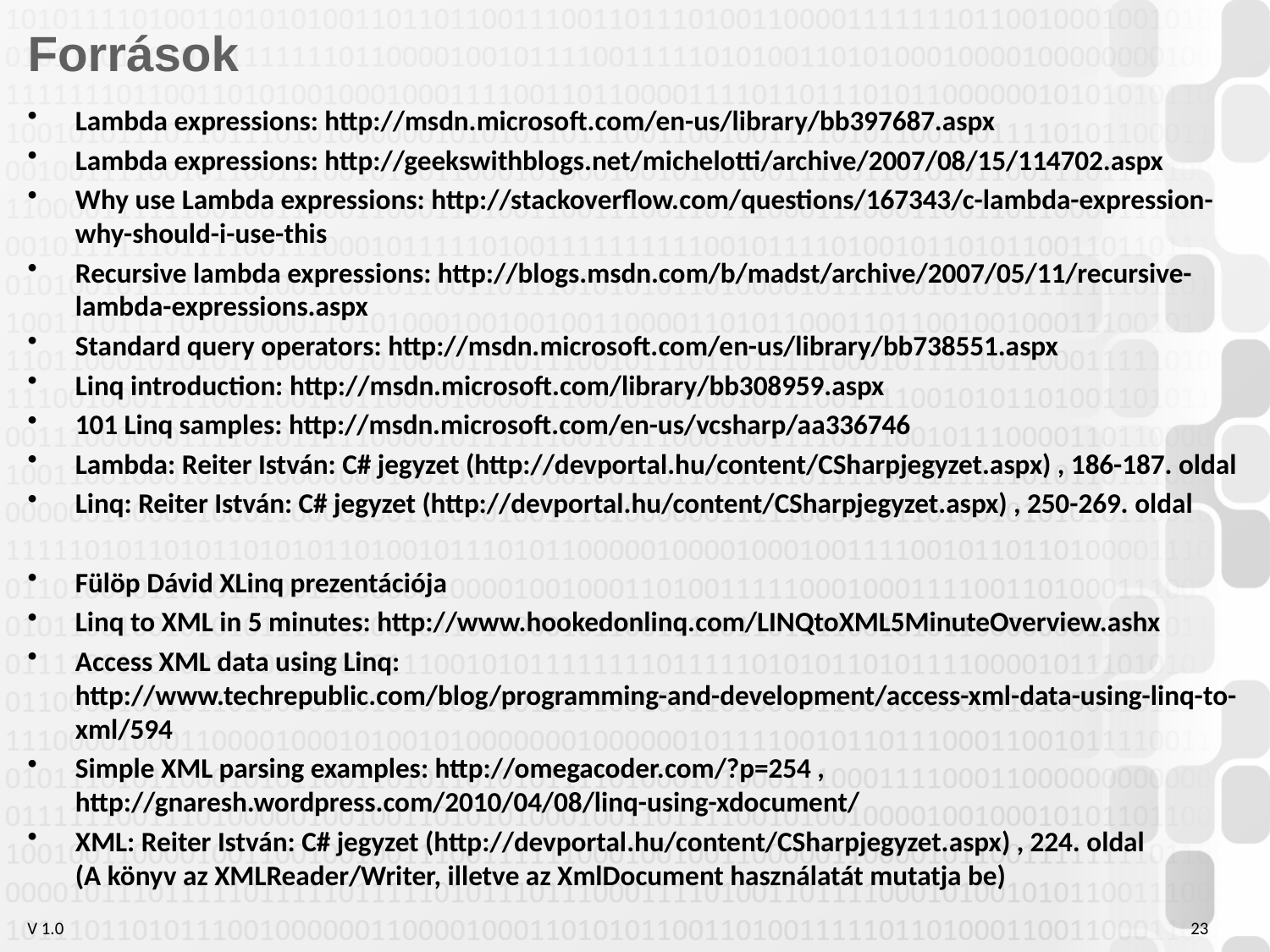

# Források
Lambda expressions: http://msdn.microsoft.com/en-us/library/bb397687.aspx
Lambda expressions: http://geekswithblogs.net/michelotti/archive/2007/08/15/114702.aspx
Why use Lambda expressions: http://stackoverflow.com/questions/167343/c-lambda-expression-why-should-i-use-this
Recursive lambda expressions: http://blogs.msdn.com/b/madst/archive/2007/05/11/recursive-lambda-expressions.aspx
Standard query operators: http://msdn.microsoft.com/en-us/library/bb738551.aspx
Linq introduction: http://msdn.microsoft.com/library/bb308959.aspx
101 Linq samples: http://msdn.microsoft.com/en-us/vcsharp/aa336746
Lambda: Reiter István: C# jegyzet (http://devportal.hu/content/CSharpjegyzet.aspx) , 186-187. oldal
Linq: Reiter István: C# jegyzet (http://devportal.hu/content/CSharpjegyzet.aspx) , 250-269. oldal

Fülöp Dávid XLinq prezentációja
Linq to XML in 5 minutes: http://www.hookedonlinq.com/LINQtoXML5MinuteOverview.ashx
Access XML data using Linq: http://www.techrepublic.com/blog/programming-and-development/access-xml-data-using-linq-to-xml/594
Simple XML parsing examples: http://omegacoder.com/?p=254 , http://gnaresh.wordpress.com/2010/04/08/linq-using-xdocument/
XML: Reiter István: C# jegyzet (http://devportal.hu/content/CSharpjegyzet.aspx) , 224. oldal
(A könyv az XMLReader/Writer, illetve az XmlDocument használatát mutatja be)
23